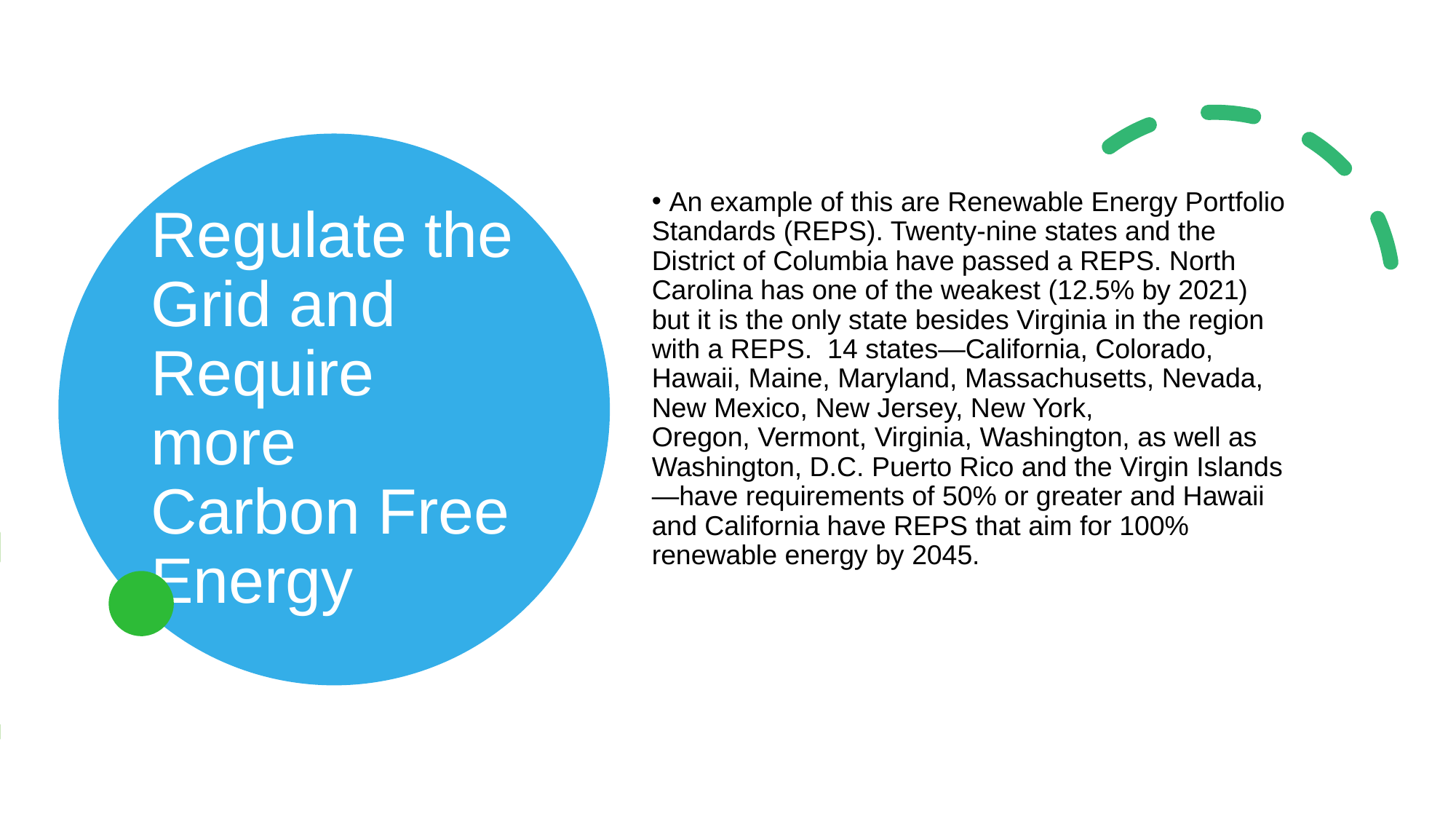

# Regulate the Grid and Require more Carbon Free Energy
 An example of this are Renewable Energy Portfolio Standards (REPS). Twenty-nine states and the District of Columbia have passed a REPS. North Carolina has one of the weakest (12.5% by 2021) but it is the only state besides Virginia in the region with a REPS.  14 states—California, Colorado, Hawaii, Maine, Maryland, Massachusetts, Nevada, New Mexico, New Jersey, New York, Oregon, Vermont, Virginia, Washington, as well as Washington, D.C. Puerto Rico and the Virgin Islands—have requirements of 50% or greater and Hawaii and California have REPS that aim for 100% renewable energy by 2045.